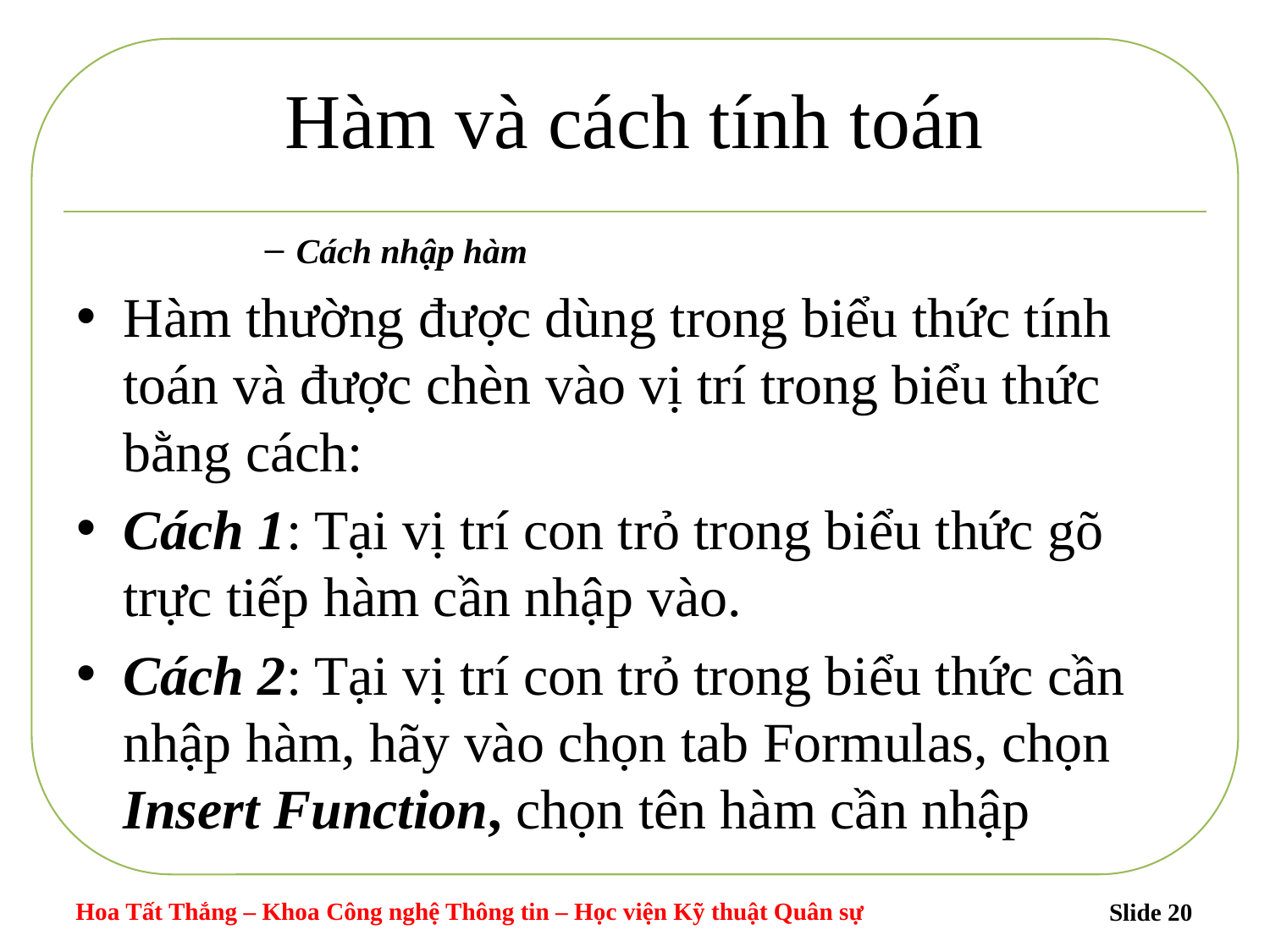

# Hàm và cách tính toán
Cách nhập hàm
Hàm thường được dùng trong biểu thức tính toán và được chèn vào vị trí trong biểu thức bằng cách:
Cách 1: Tại vị trí con trỏ trong biểu thức gõ trực tiếp hàm cần nhập vào.
Cách 2: Tại vị trí con trỏ trong biểu thức cần nhập hàm, hãy vào chọn tab Formulas, chọn Insert Function, chọn tên hàm cần nhập